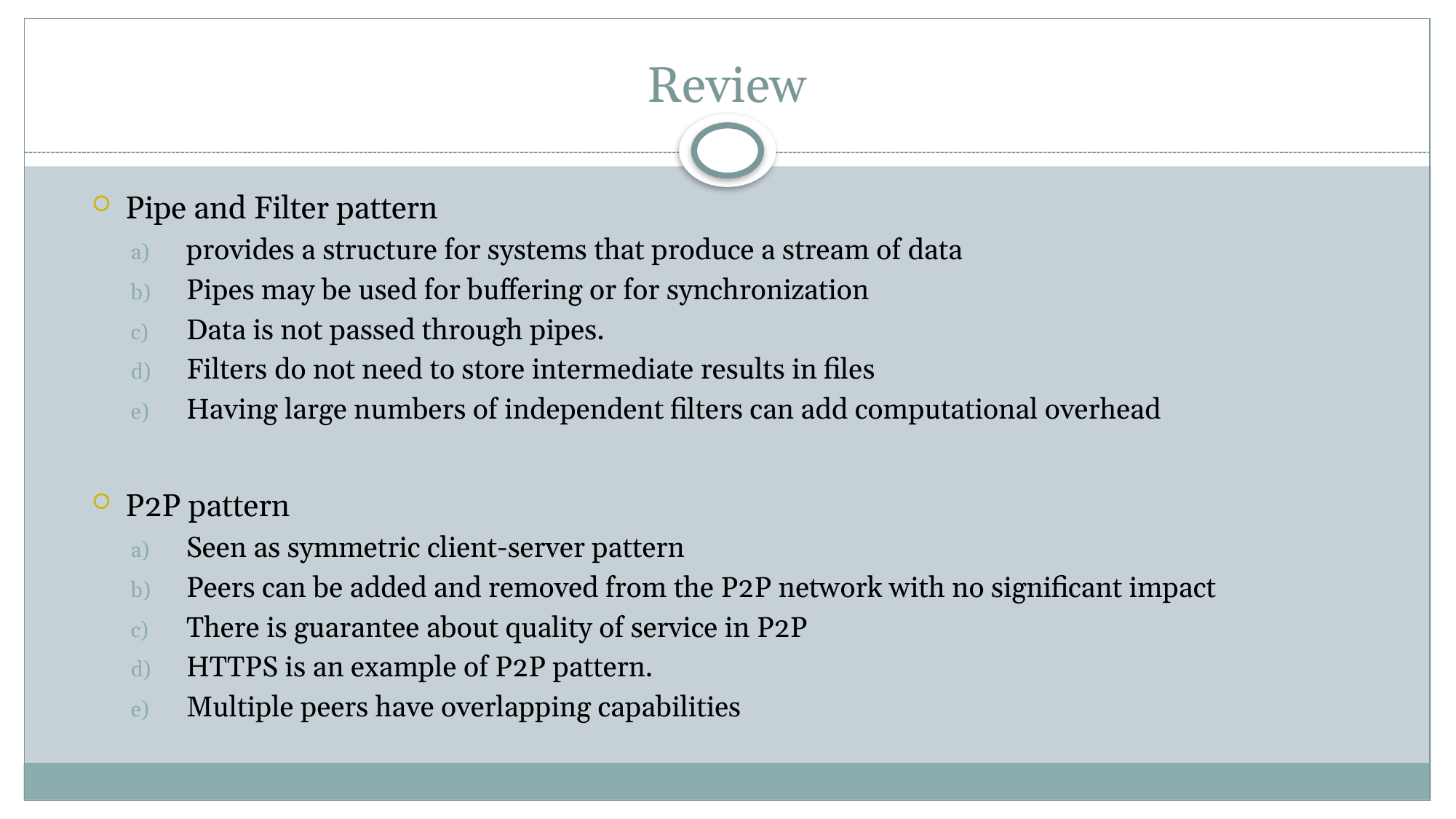

# Review
Pipe and Filter pattern
provides a structure for systems that produce a stream of data
Pipes may be used for buffering or for synchronization
Data is not passed through pipes.
Filters do not need to store intermediate results in files
Having large numbers of independent filters can add computational overhead

P2P pattern
Seen as symmetric client-server pattern
Peers can be added and removed from the P2P network with no significant impact
There is guarantee about quality of service in P2P
HTTPS is an example of P2P pattern.
Multiple peers have overlapping capabilities